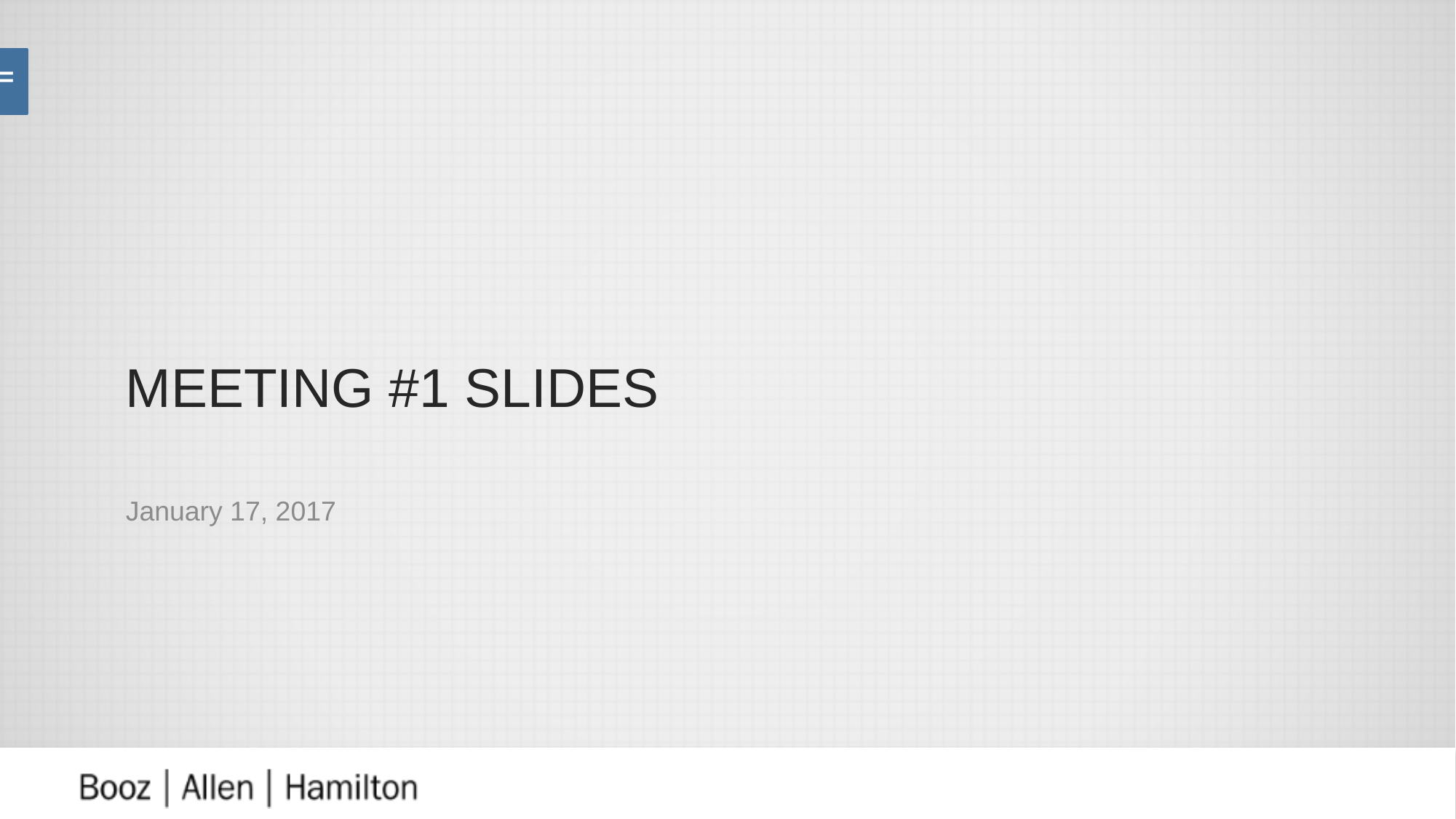

# Meeting #1 Slides
January 17, 2017